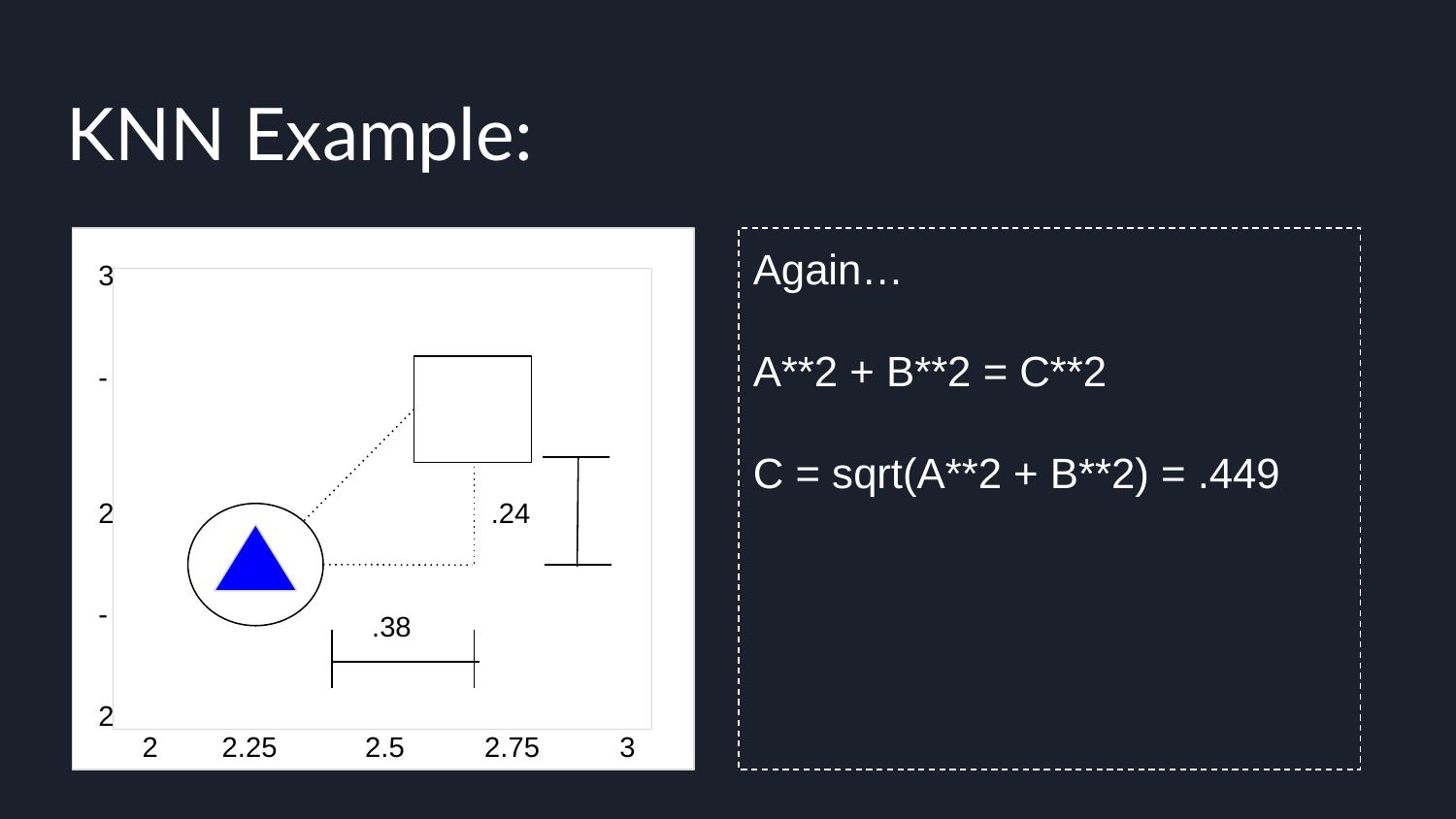

KNN Example:

Selling your idea
Selling your idea

Again…

A**2 + B**2 = C**2

C = sqrt(A**2 + B**2) = .449

3

-

2

-

2

.24

.38

 2        2.25           2.5          2.75          3